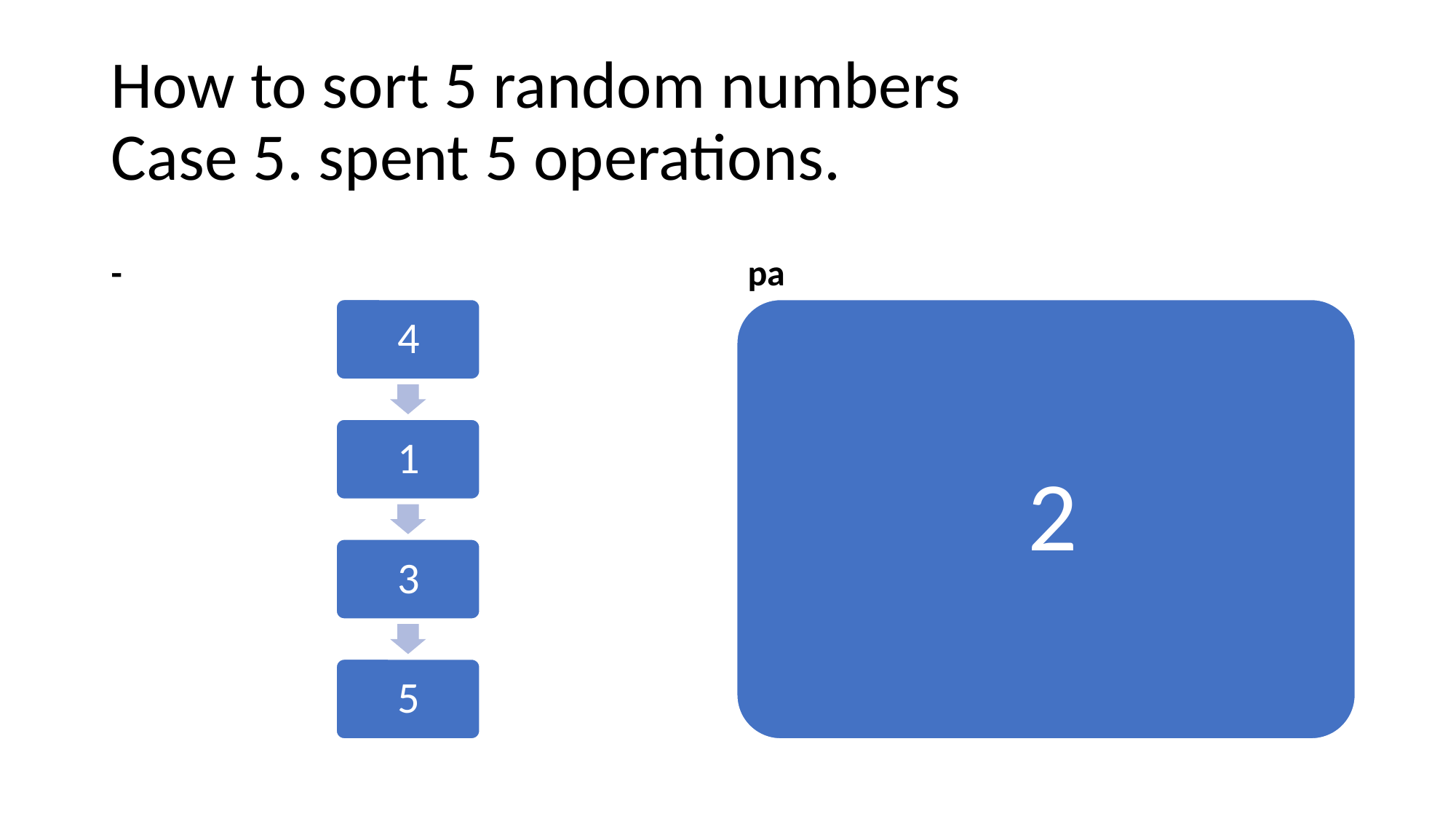

# How to sort 5 random numbers Case 5. spent 5 operations.
-
pa
4

1

3

5
2